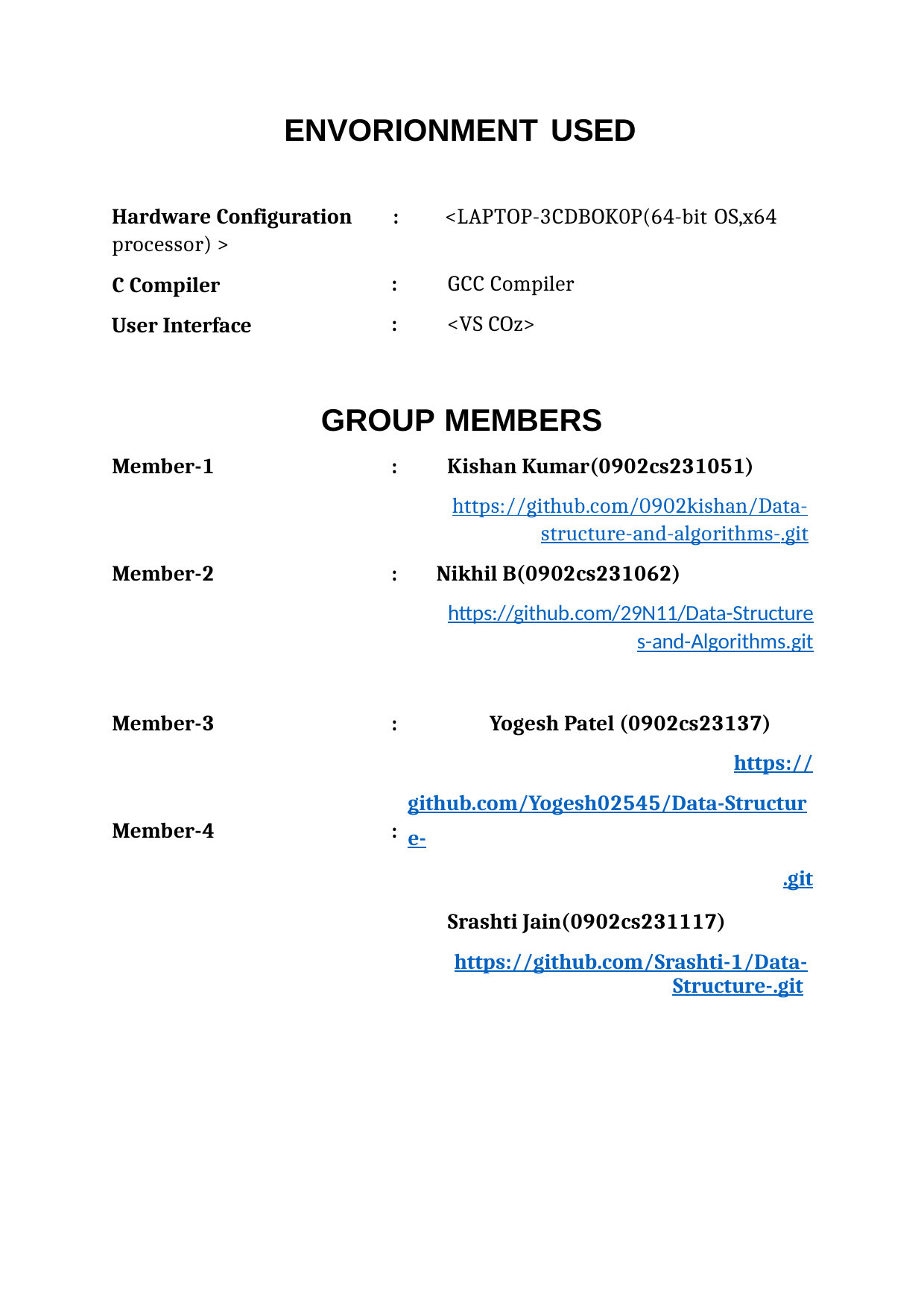

ENVORIONMENT USED
Hardware Configuration	:
processor) >
C Compiler User Interface
<LAPTOP-3CDBOK0P(64-bit OS,x64
:
:
GCC Compiler
<VS COz>
GROUP MEMBERS
Kishan Kumar(0902cs231051)
https://github.com/0902kishan/Data- structure-and-algorithms-.git
Nikhil B(0902cs231062)
https://github.com/29N11/Data-Structure
s-and-Algorithms.git
Member-1
:
Member-2
:
Yogesh Patel (0902cs23137)         https://github.com/Yogesh02545/Data-Structure-.git
Srashti Jain(0902cs231117) https://github.com/Srashti-1/Data-
Structure-.git
Member-3
:
Member-4
: